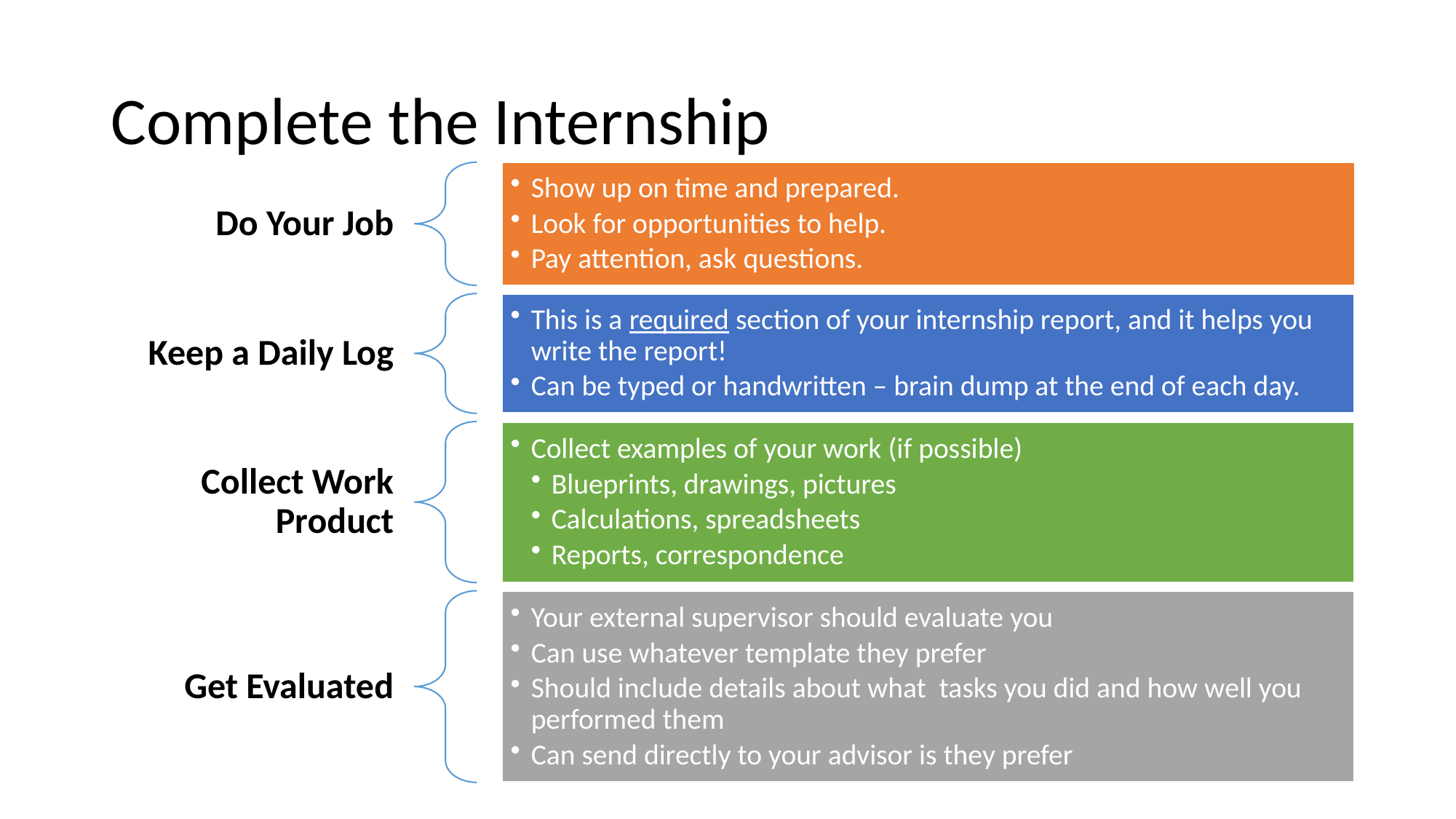

# Complete the Internship
Do Your Job
Show up on time and prepared.
Look for opportunities to help.
Pay attention, ask questions.
Keep a Daily Log
This is a required section of your internship report, and it helps you write the report!
Can be typed or handwritten – brain dump at the end of each day.
Collect Work Product
Collect examples of your work (if possible)
Blueprints, drawings, pictures
Calculations, spreadsheets
Reports, correspondence
Get Evaluated
Your external supervisor should evaluate you
Can use whatever template they prefer
Should include details about what  tasks you did and how well you performed them
Can send directly to your advisor is they prefer